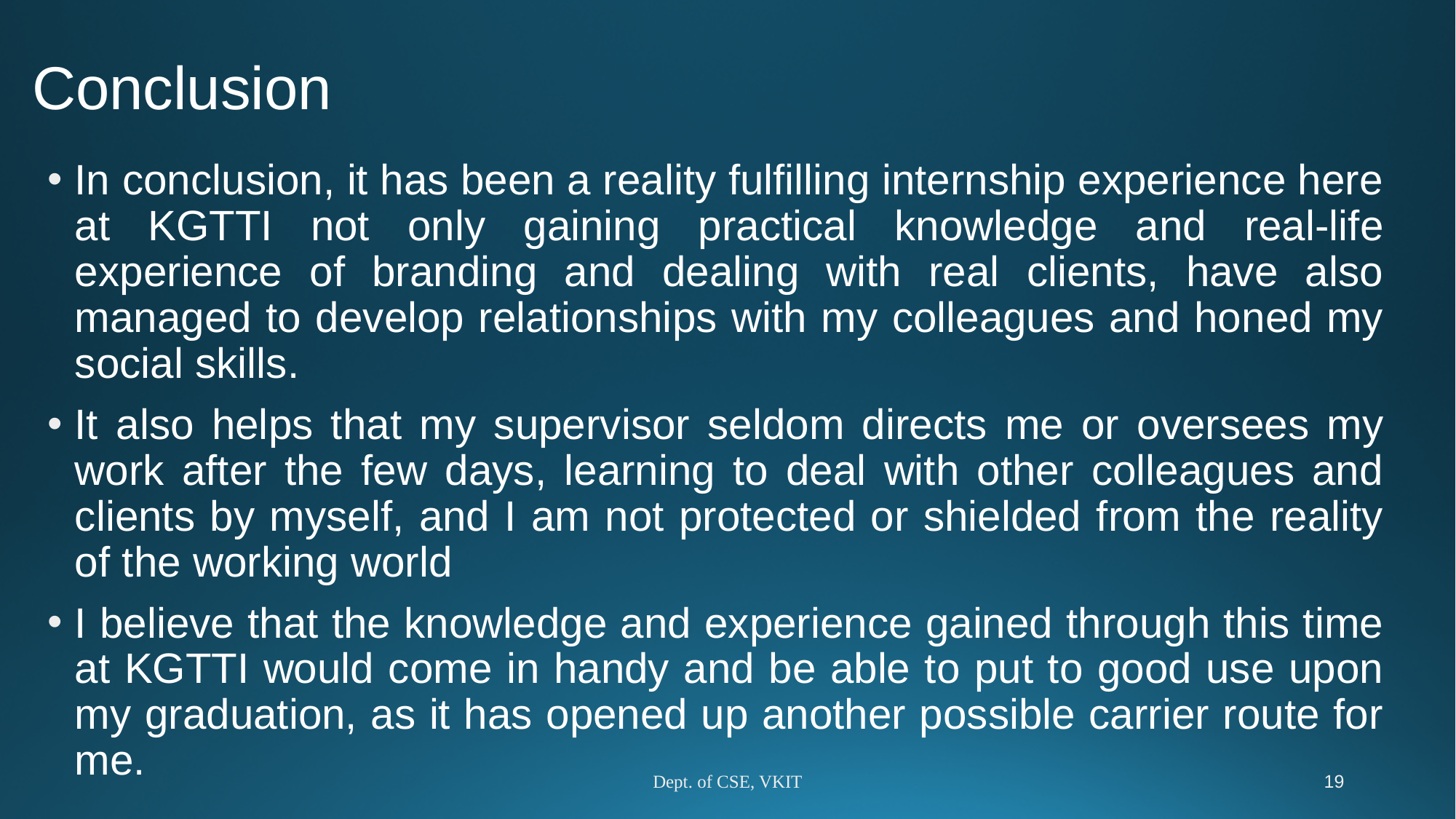

# Conclusion
In conclusion, it has been a reality fulfilling internship experience here at KGTTI not only gaining practical knowledge and real-life experience of branding and dealing with real clients, have also managed to develop relationships with my colleagues and honed my social skills.
It also helps that my supervisor seldom directs me or oversees my work after the few days, learning to deal with other colleagues and clients by myself, and I am not protected or shielded from the reality of the working world
I believe that the knowledge and experience gained through this time at KGTTI would come in handy and be able to put to good use upon my graduation, as it has opened up another possible carrier route for me.

Dept. of CSE, VKIT
19